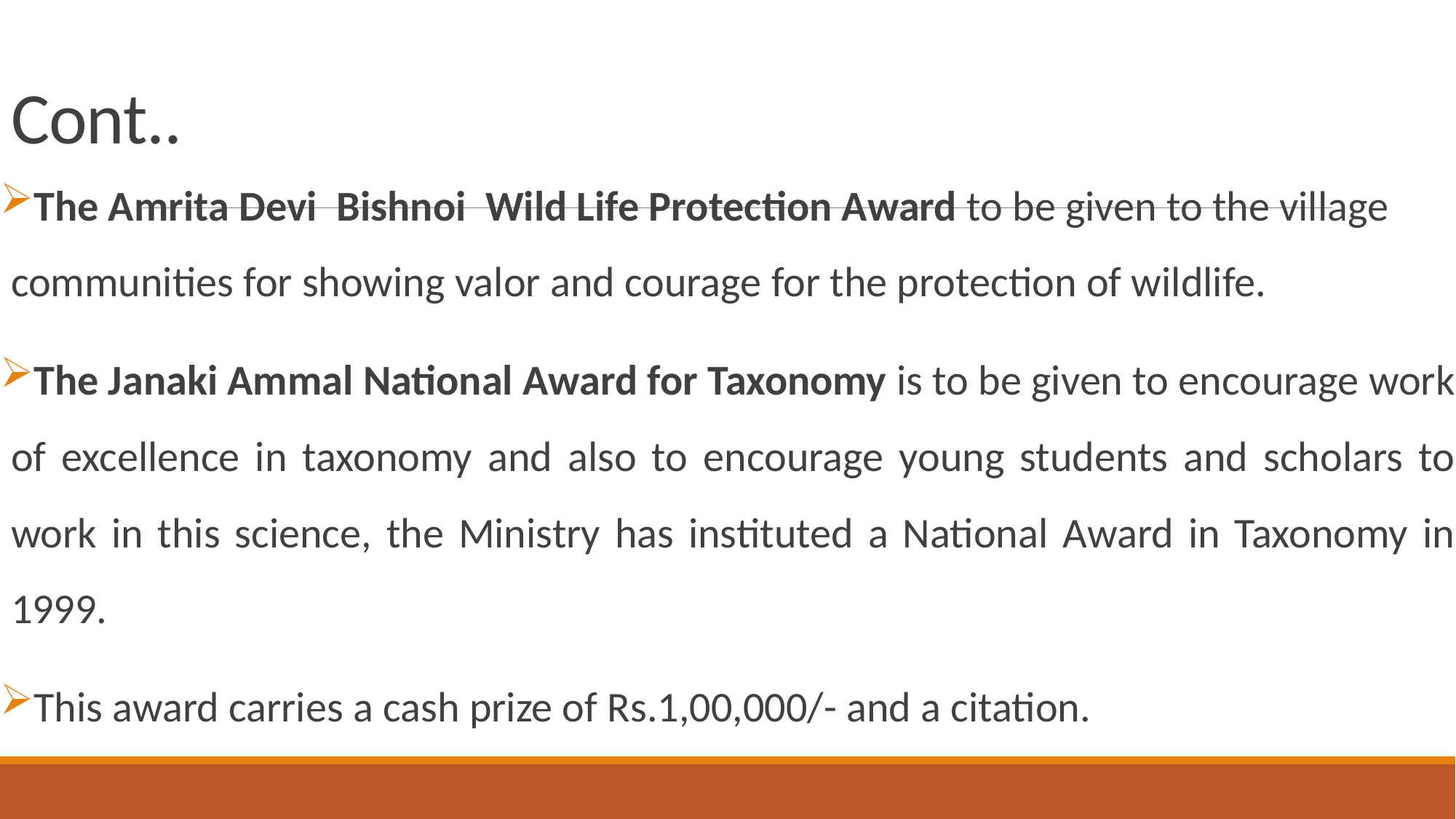

# Cont..
The Amrita Devi  Bishnoi  Wild Life Protection Award to be given to the village communities for showing valor and courage for the protection of wildlife.
The Janaki Ammal National Award for Taxonomy is to be given to encourage work of excellence in taxonomy and also to encourage young students and scholars to work in this science, the Ministry has instituted a National Award in Taxonomy in 1999.
This award carries a cash prize of Rs.1,00,000/- and a citation.